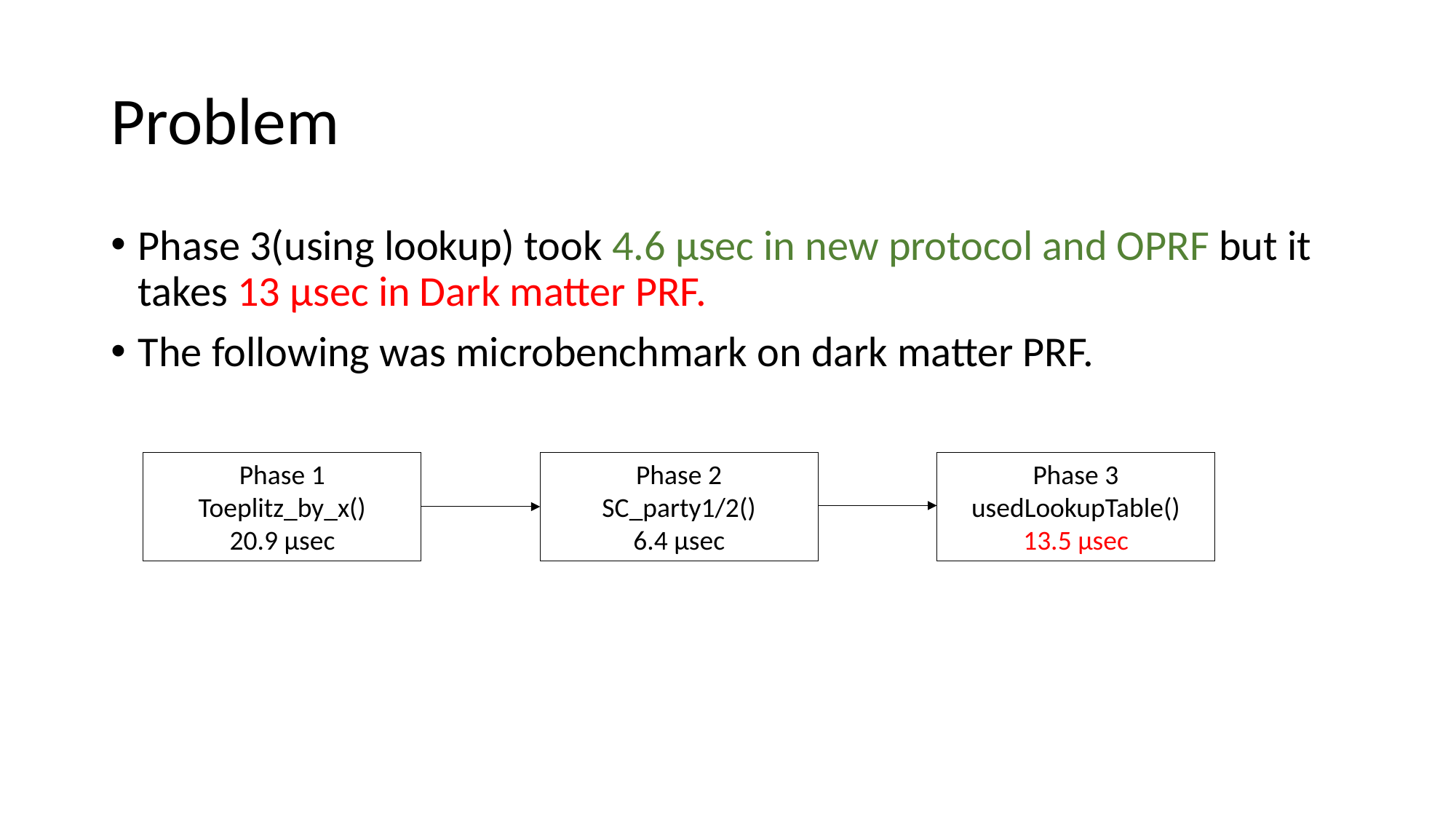

# Problem
Phase 3(using lookup) took 4.6 µsec in new protocol and OPRF but it takes 13 µsec in Dark matter PRF.
The following was microbenchmark on dark matter PRF.
Phase 1
Toeplitz_by_x()
20.9 µsec
Phase 2
SC_party1/2()
6.4 µsec
Phase 3
usedLookupTable()
13.5 µsec